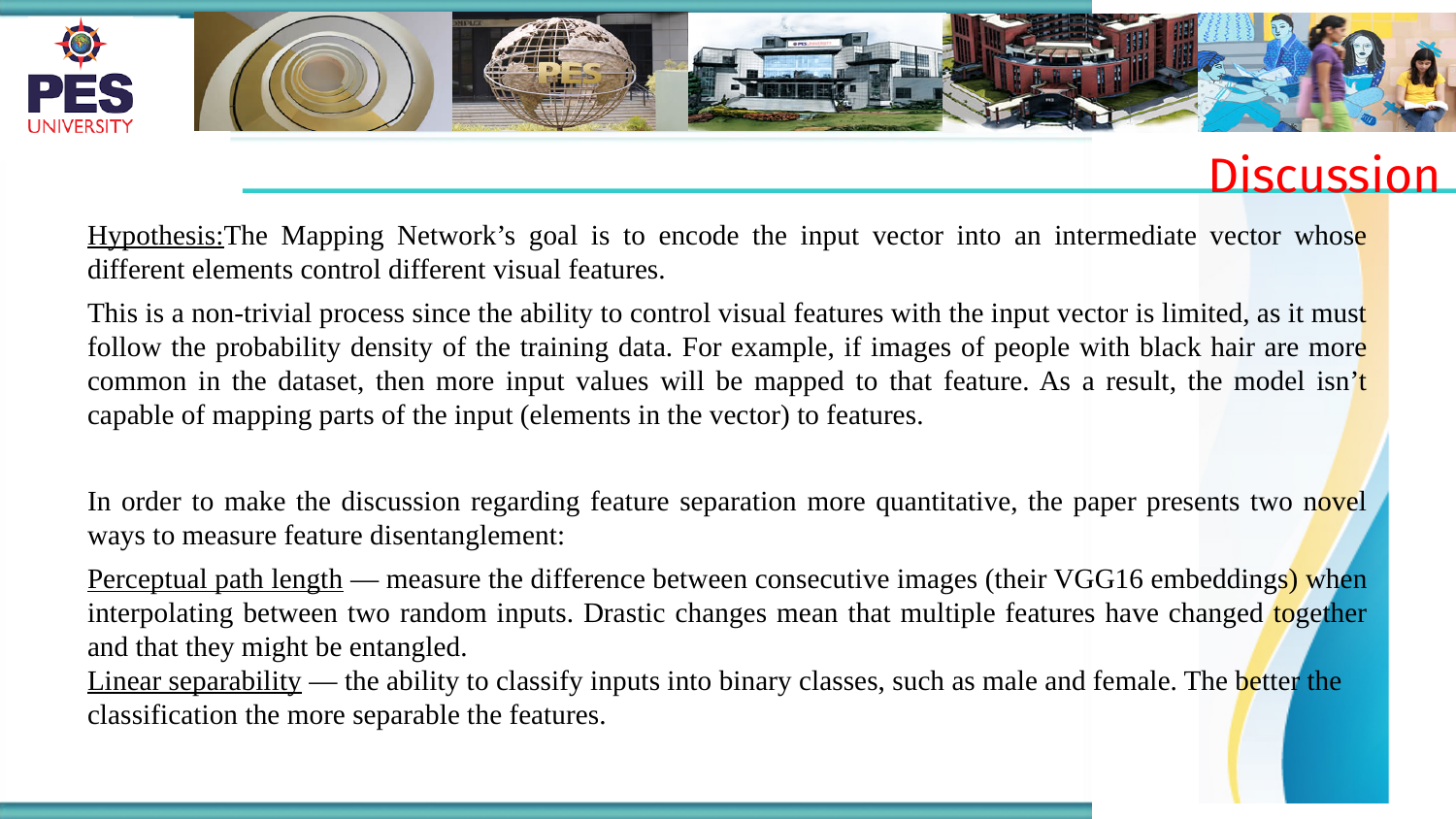

Discussion

Hypothesis:The Mapping Network’s goal is to encode the input vector into an intermediate vector whose different elements control different visual features.
This is a non-trivial process since the ability to control visual features with the input vector is limited, as it must follow the probability density of the training data. For example, if images of people with black hair are more common in the dataset, then more input values will be mapped to that feature. As a result, the model isn’t capable of mapping parts of the input (elements in the vector) to features.

In order to make the discussion regarding feature separation more quantitative, the paper presents two novel ways to measure feature disentanglement:
Perceptual path length — measure the difference between consecutive images (their VGG16 embeddings) when interpolating between two random inputs. Drastic changes mean that multiple features have changed together and that they might be entangled.
Linear separability — the ability to classify inputs into binary classes, such as male and female. The better the classification the more separable the features.